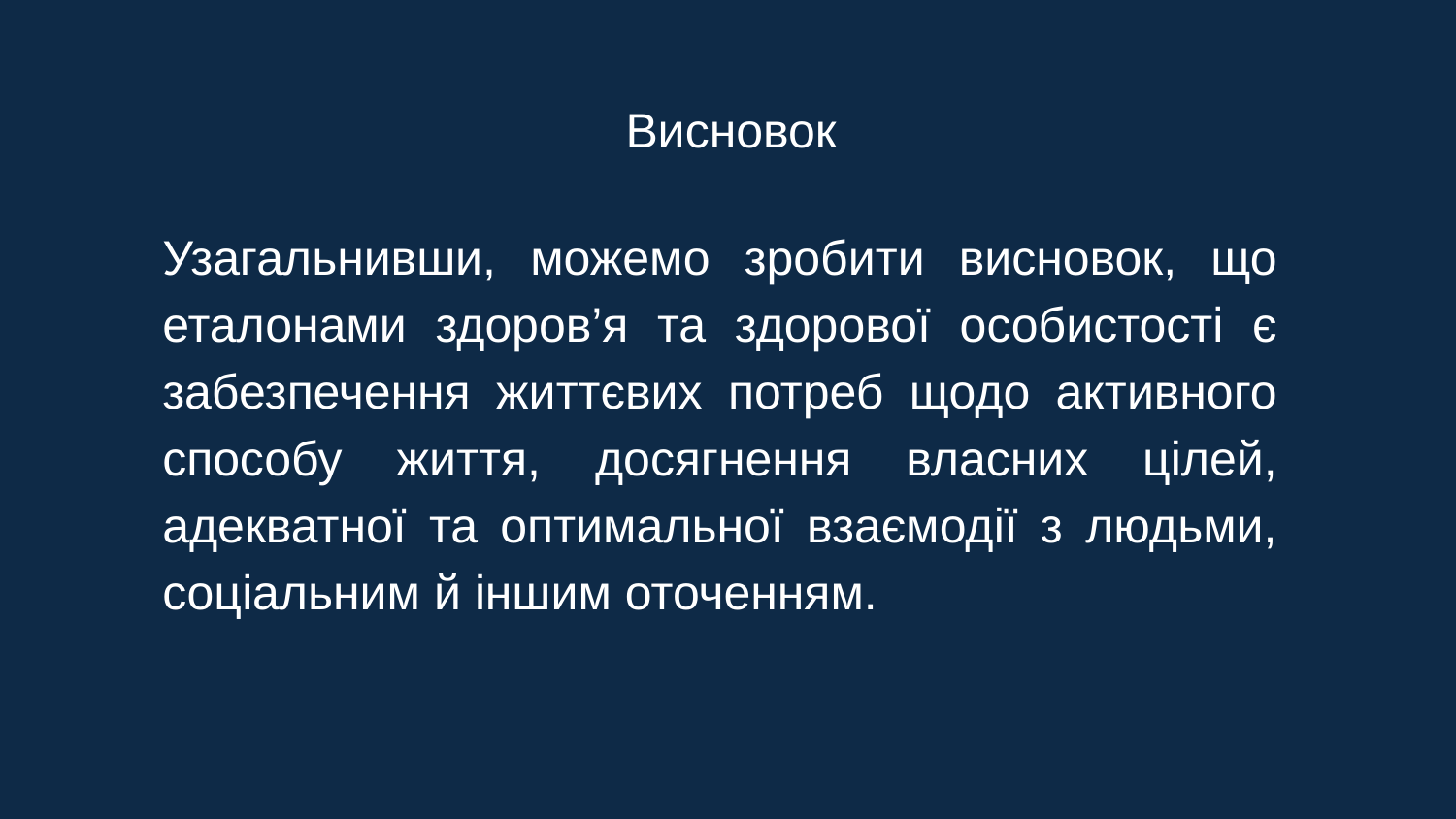

Висновок
Узагальнивши, можемо зробити висновок, що еталонами здоров’я та здорової особистості є забезпечення життєвих потреб щодо активного способу життя, досягнення власних цілей, адекватної та оптимальної взаємодії з людьми, соціальним й іншим оточенням.